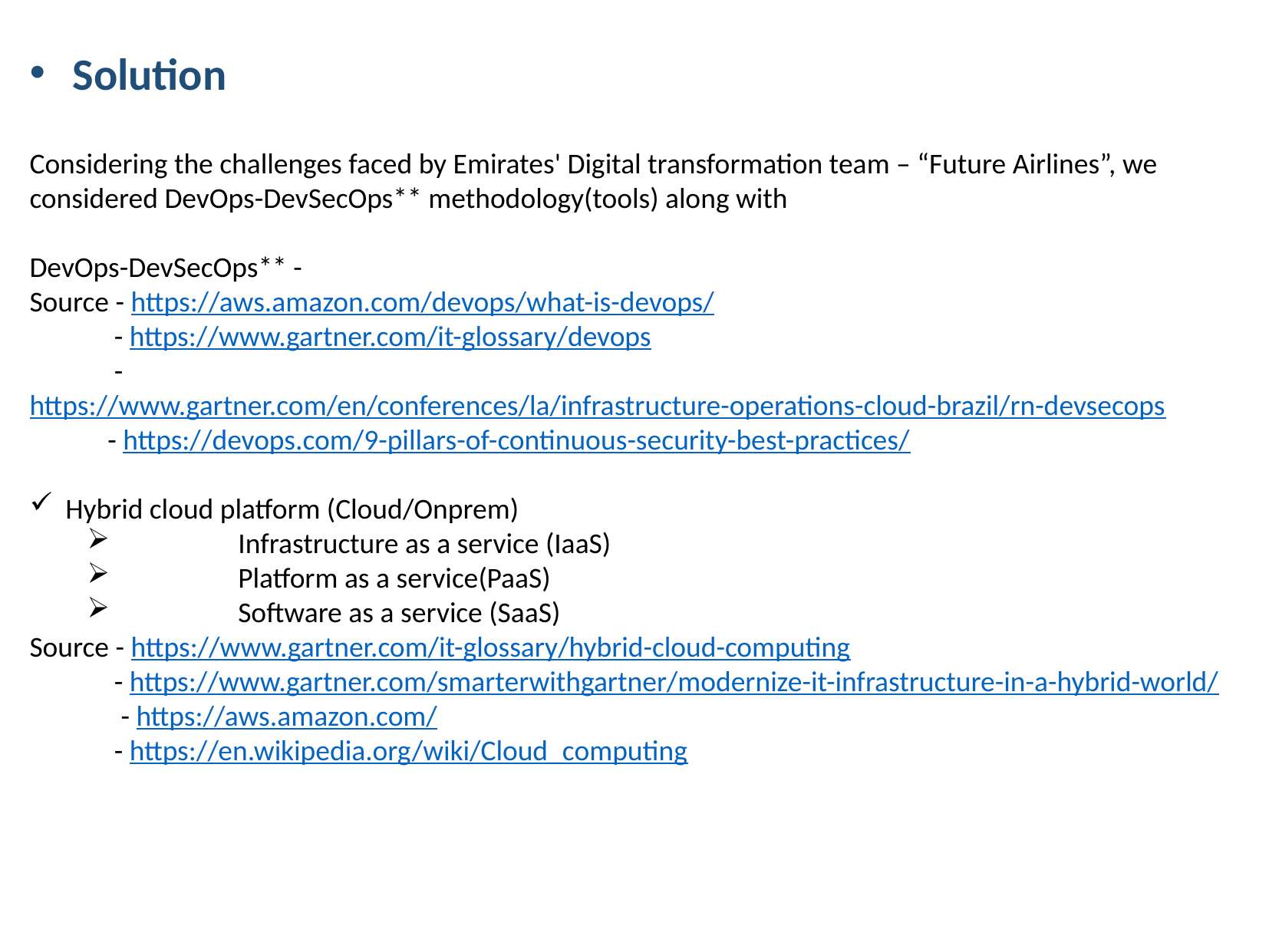

Solution

Considering the challenges faced by Emirates' Digital transformation team – “Future Airlines”, we considered DevOps-DevSecOps** methodology(tools) along with

DevOps-DevSecOps** -
Source - https://aws.amazon.com/devops/what-is-devops/
             - https://www.gartner.com/it-glossary/devops
             - https://www.gartner.com/en/conferences/la/infrastructure-operations-cloud-brazil/rn-devsecops
            - https://devops.com/9-pillars-of-continuous-security-best-practices/

Hybrid cloud platform (Cloud/Onprem)
	Infrastructure as a service (IaaS)
	Platform as a service(PaaS)
	Software as a service (SaaS)
Source - https://www.gartner.com/it-glossary/hybrid-cloud-computing
             - https://www.gartner.com/smarterwithgartner/modernize-it-infrastructure-in-a-hybrid-world/
              - https://aws.amazon.com/
             - https://en.wikipedia.org/wiki/Cloud_computing